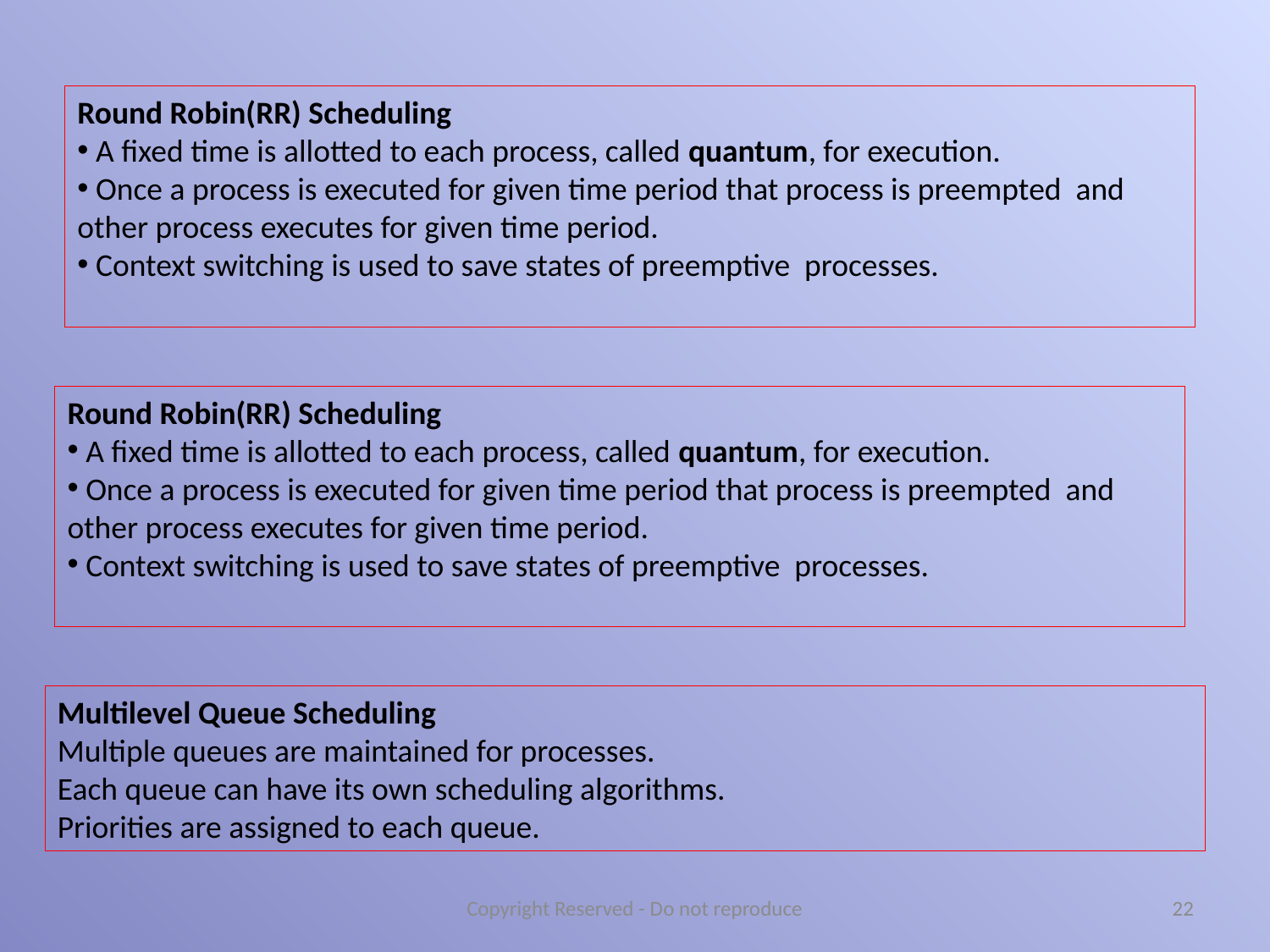

Round Robin(RR) Scheduling
 A fixed time is allotted to each process, called quantum, for execution.
 Once a process is executed for given time period that process is preempted  and other process executes for given time period.
 Context switching is used to save states of preemptive  processes.

Round Robin(RR) Scheduling
 A fixed time is allotted to each process, called quantum, for execution.
 Once a process is executed for given time period that process is preempted  and other process executes for given time period.
 Context switching is used to save states of preemptive  processes.

Multilevel Queue Scheduling
Multiple queues are maintained for processes.
Each queue can have its own scheduling algorithms.
Priorities are assigned to each queue.
Copyright Reserved - Do not reproduce
22